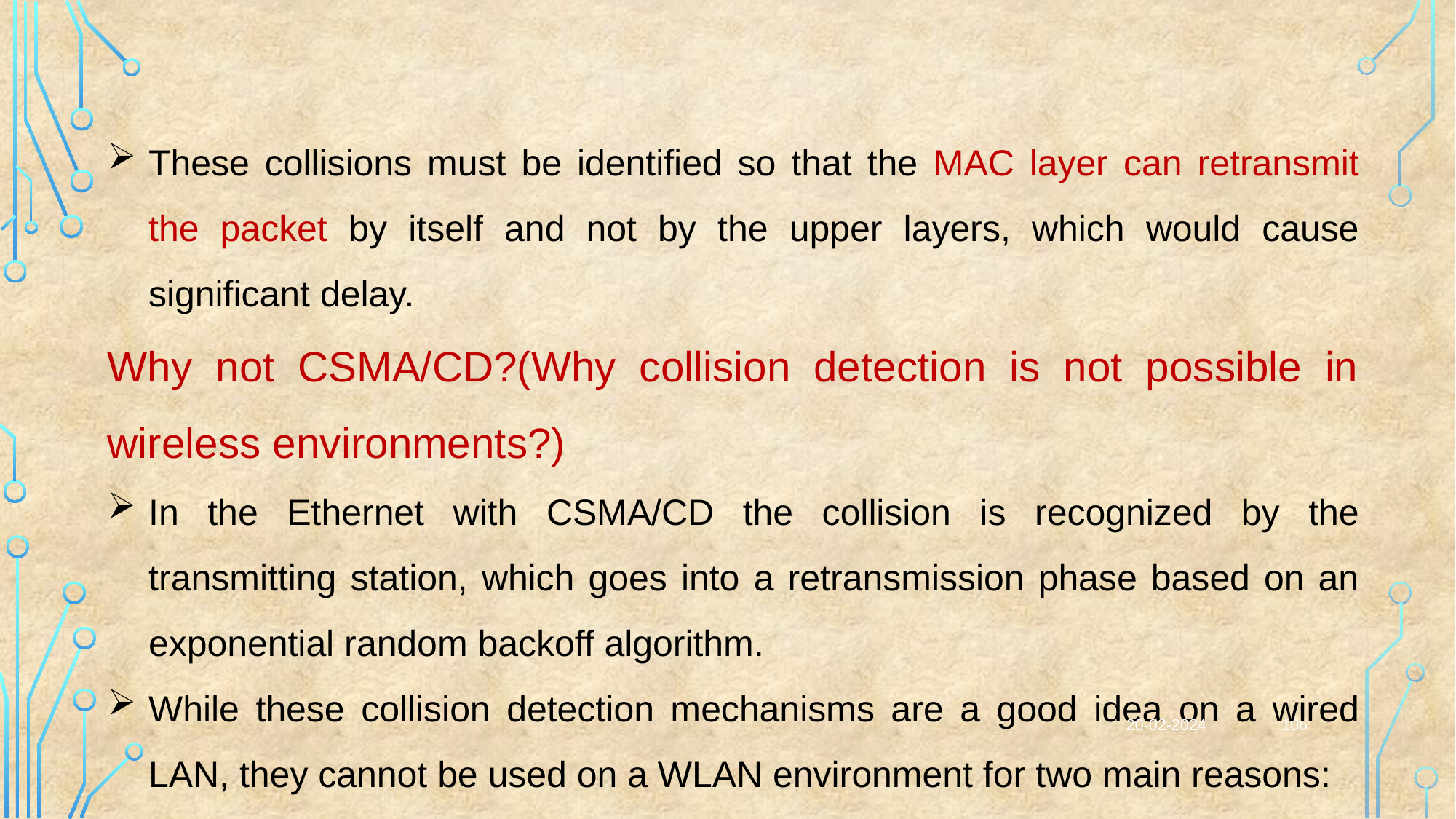

These collisions must be identified so that the MAC layer can retransmit the packet by itself and not by the upper layers, which would cause significant delay.
Why not CSMA/CD?(Why collision detection is not possible in wireless environments?)
In the Ethernet with CSMA/CD the collision is recognized by the transmitting station, which goes into a retransmission phase based on an exponential random backoff algorithm.
While these collision detection mechanisms are a good idea on a wired LAN, they cannot be used on a WLAN environment for two main reasons:

106
20-02-2024